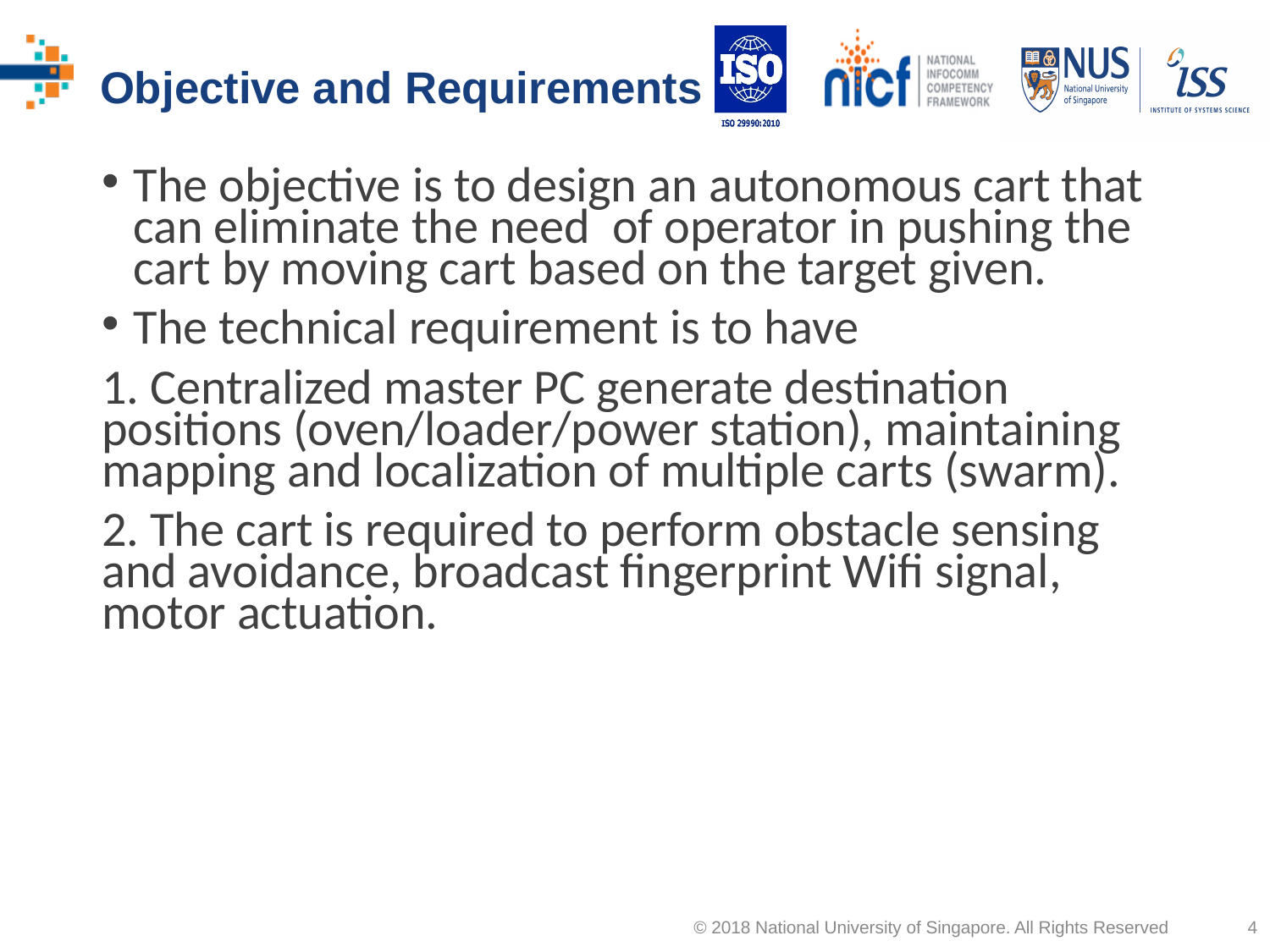

# Objective and Requirements
The objective is to design an autonomous cart that can eliminate the need  of operator in pushing the cart by moving cart based on the target given.
The technical requirement is to have
1. Centralized master PC generate destination positions (oven/loader/power station), maintaining mapping and localization of multiple carts (swarm).
2. The cart is required to perform obstacle sensing and avoidance, broadcast fingerprint Wifi signal, motor actuation.
© 2018 National University of Singapore. All Rights Reserved
4